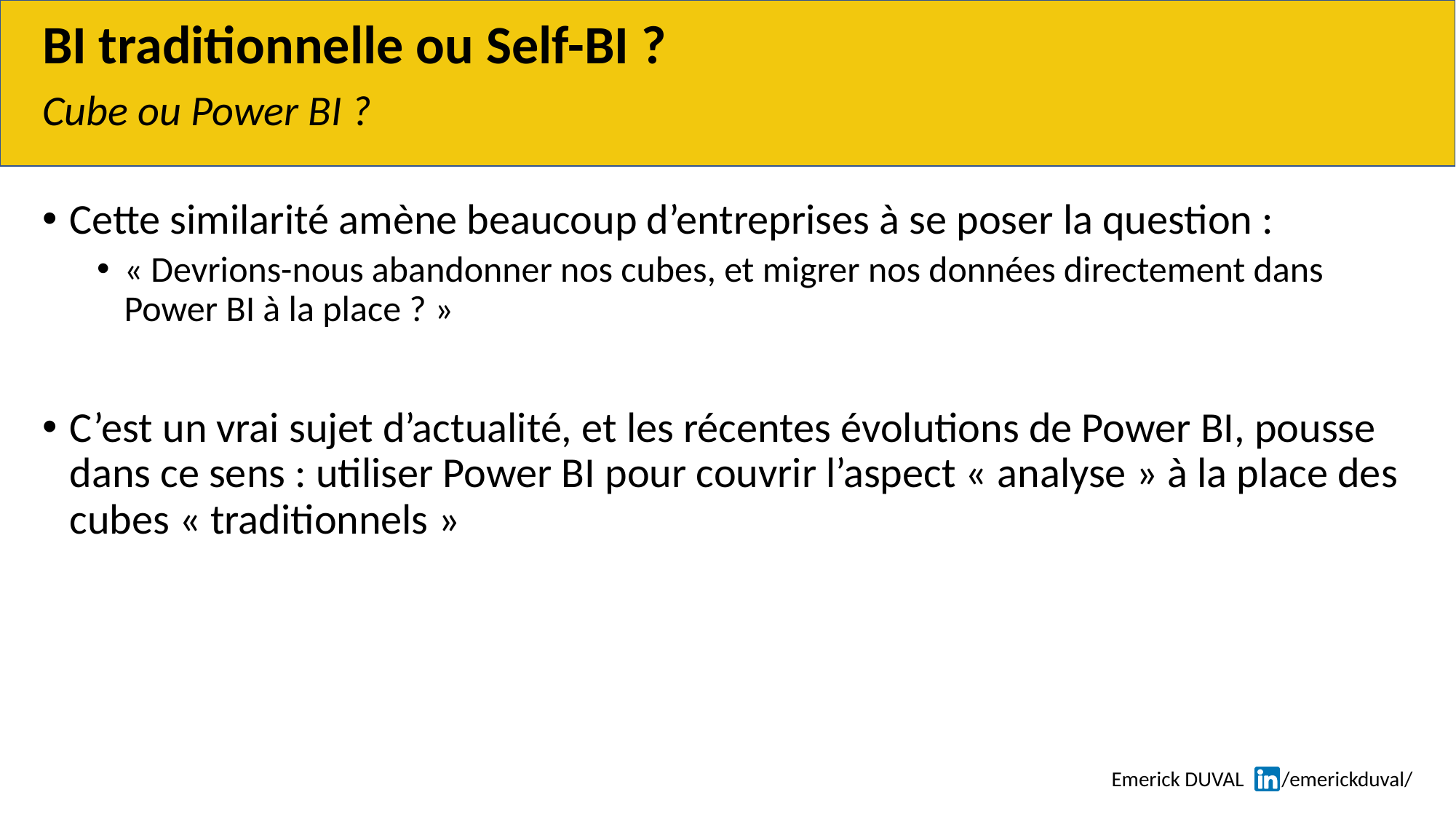

# BI traditionnelle ou Self-BI ?
Cube ou Power BI ?
Cette similarité amène beaucoup d’entreprises à se poser la question :
« Devrions-nous abandonner nos cubes, et migrer nos données directement dans Power BI à la place ? »

C’est un vrai sujet d’actualité, et les récentes évolutions de Power BI, pousse dans ce sens : utiliser Power BI pour couvrir l’aspect « analyse » à la place des cubes « traditionnels »